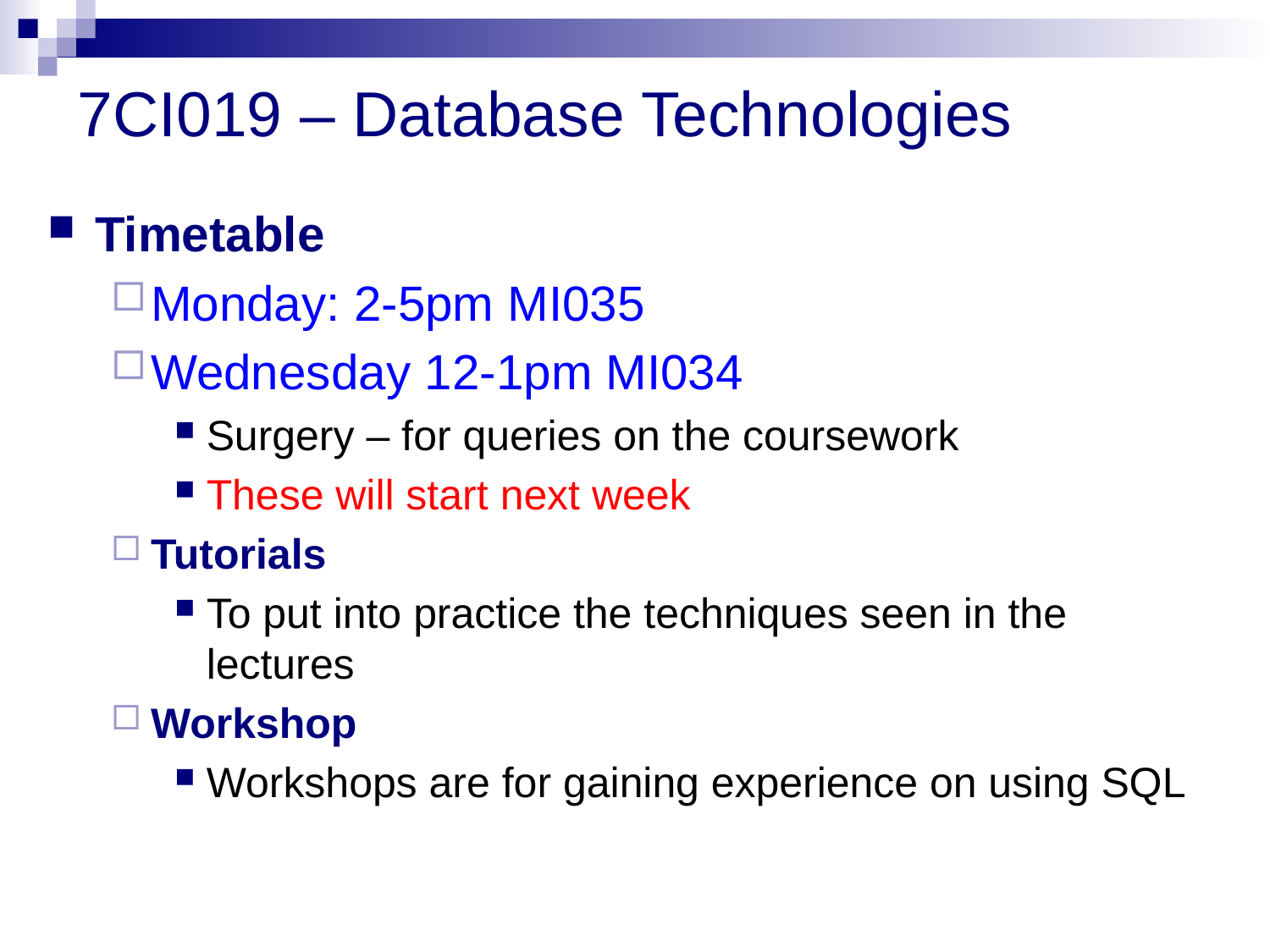

# 7CI019 – Database Technologies
Timetable
Monday: 2-5pm MI035
Wednesday 12-1pm MI034
Surgery – for queries on the coursework
These will start next week
Tutorials
To put into practice the techniques seen in the lectures
Workshop
Workshops are for gaining experience on using SQL